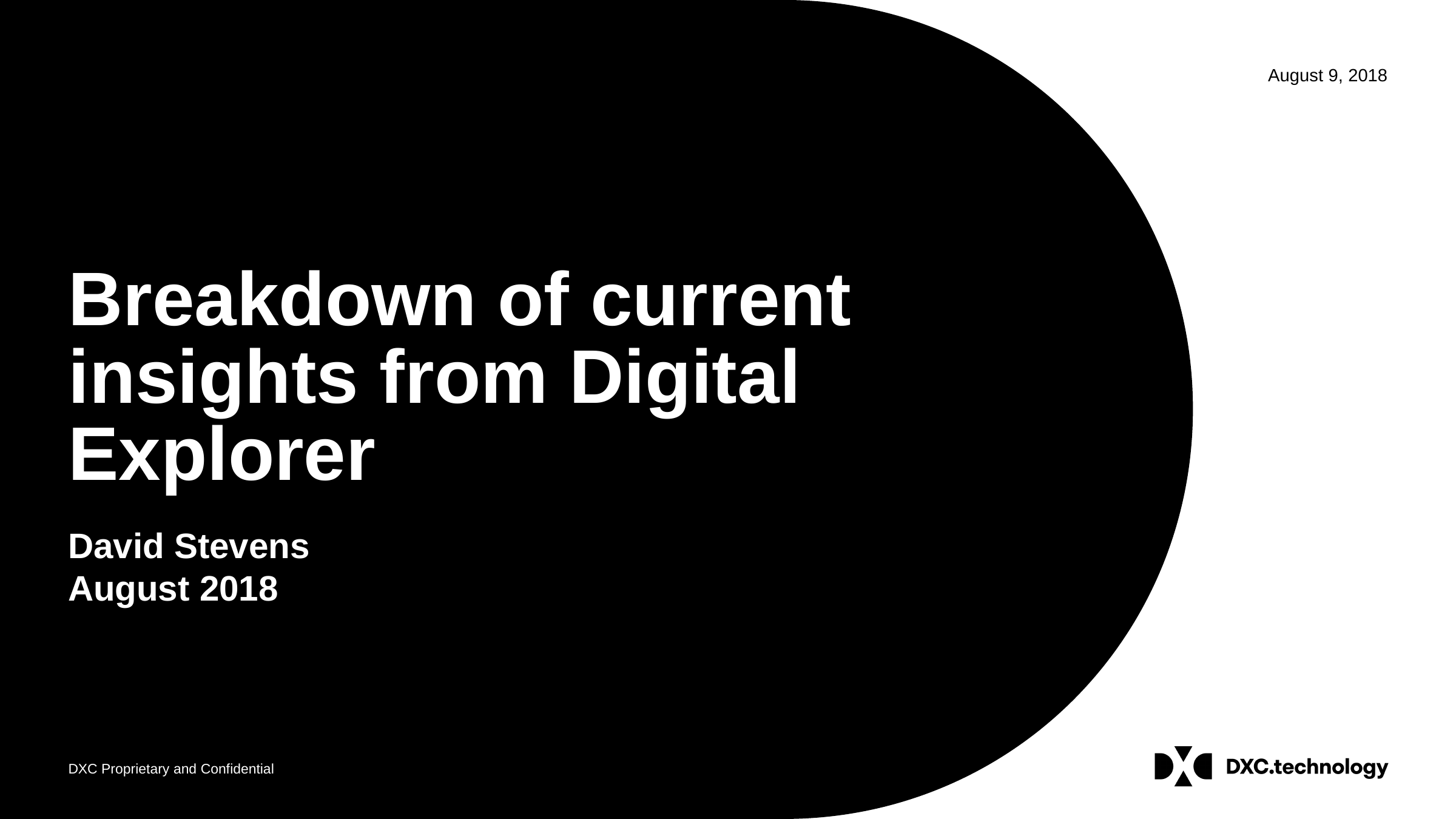

# Breakdown of current insights from Digital Explorer
David Stevens
August 2018